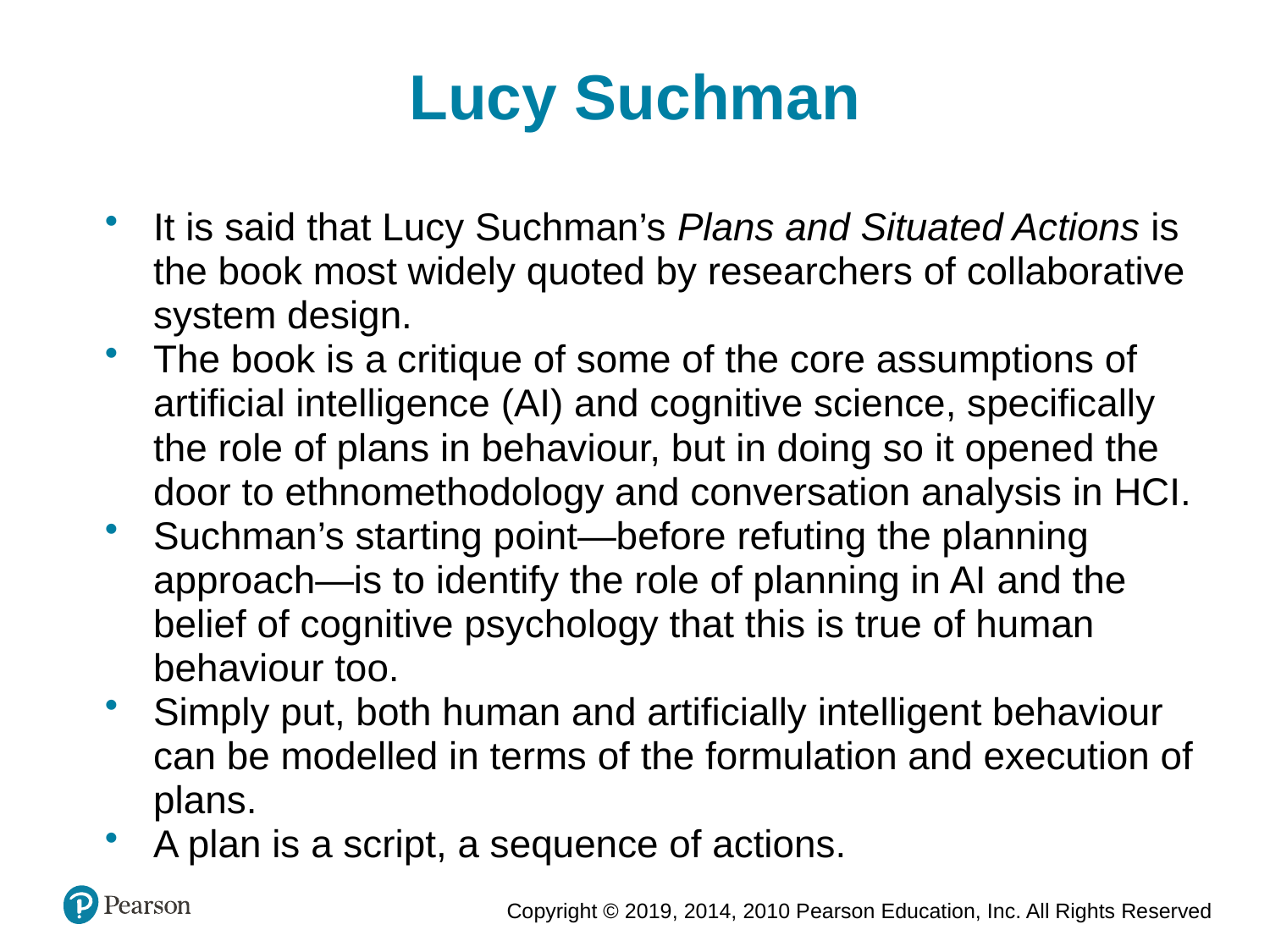

Lucy Suchman
It is said that Lucy Suchman’s Plans and Situated Actions is the book most widely quoted by researchers of collaborative system design.
The book is a critique of some of the core assumptions of artificial intelligence (AI) and cognitive science, specifically the role of plans in behaviour, but in doing so it opened the door to ethnomethodology and conversation analysis in HCI.
Suchman’s starting point—before refuting the planning approach—is to identify the role of planning in AI and the belief of cognitive psychology that this is true of human behaviour too.
Simply put, both human and artificially intelligent behaviour can be modelled in terms of the formulation and execution of plans.
A plan is a script, a sequence of actions.